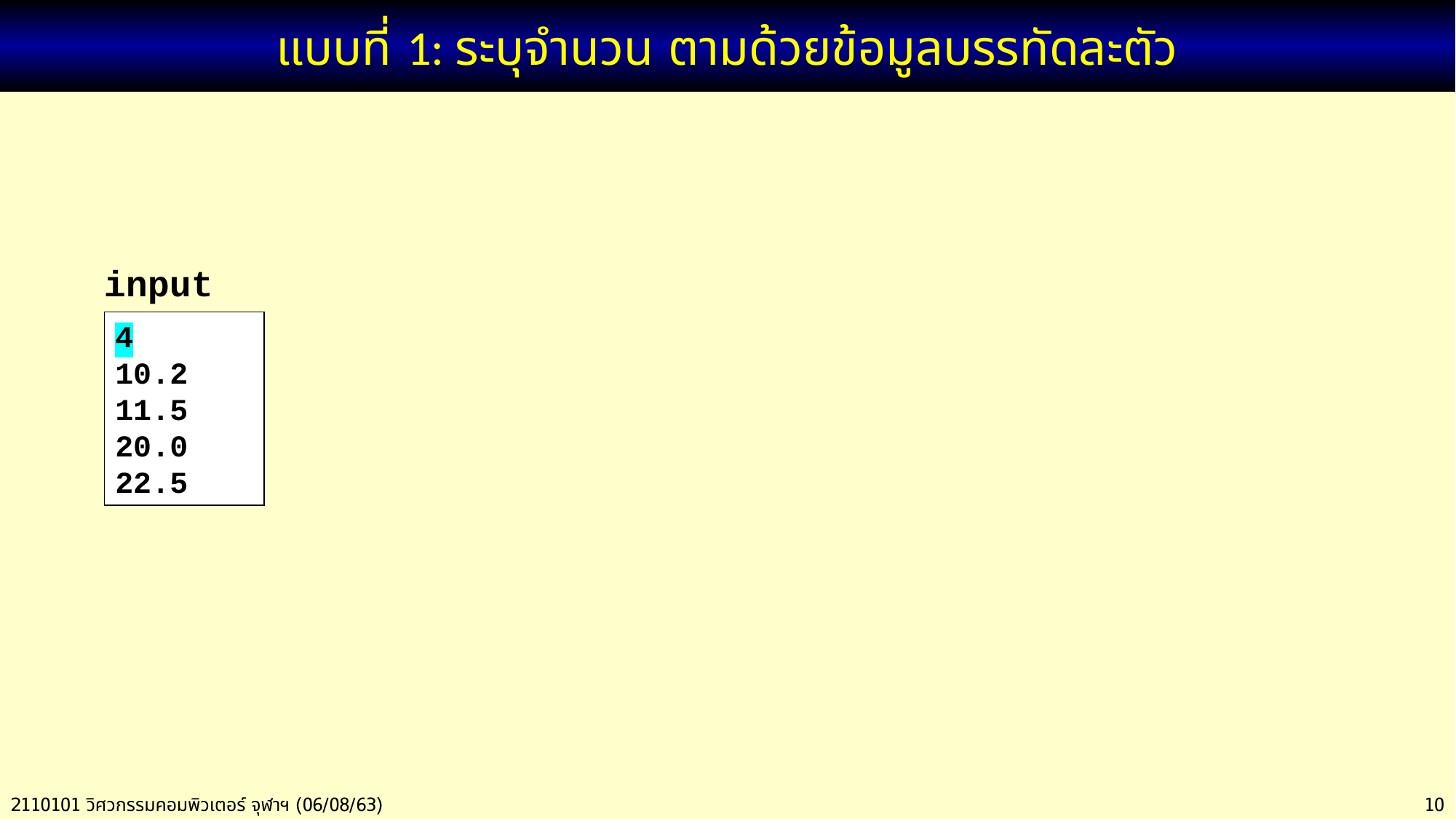

# แบบที่ 1: ระบุจำนวน ตามด้วยข้อมูลบรรทัดละตัว
input
4
10.2
11.5
20.0
22.5